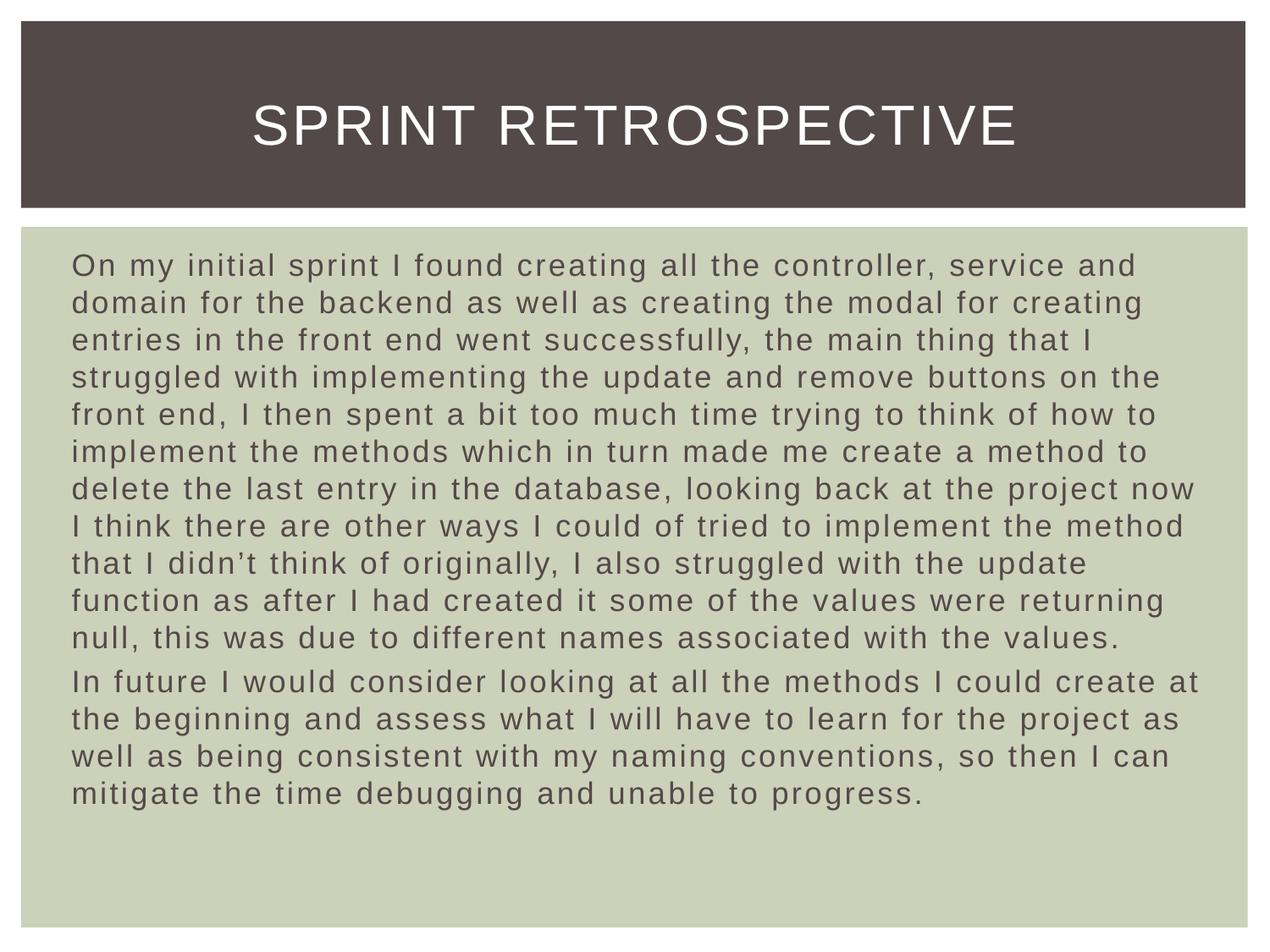

# Sprint retrospective
On my initial sprint I found creating all the controller, service and domain for the backend as well as creating the modal for creating entries in the front end went successfully, the main thing that I struggled with implementing the update and remove buttons on the front end, I then spent a bit too much time trying to think of how to implement the methods which in turn made me create a method to delete the last entry in the database, looking back at the project now I think there are other ways I could of tried to implement the method that I didn’t think of originally, I also struggled with the update function as after I had created it some of the values were returning null, this was due to different names associated with the values.
In future I would consider looking at all the methods I could create at the beginning and assess what I will have to learn for the project as well as being consistent with my naming conventions, so then I can mitigate the time debugging and unable to progress.